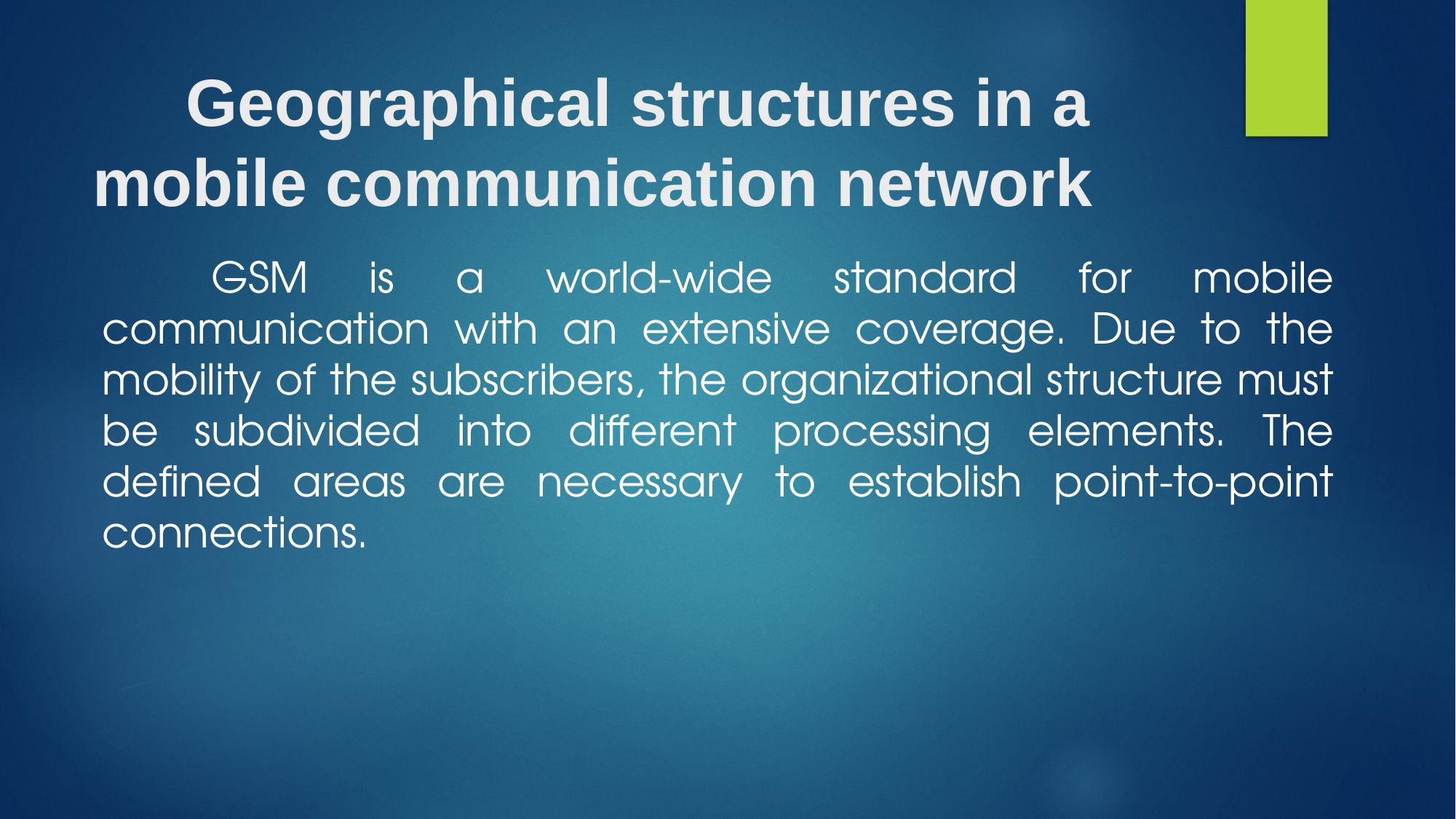

# Geographical structures in a mobile communication network
	GSM is a world-wide standard for mobile communication with an extensive coverage. Due to the mobility of the subscribers, the organizational structure must be subdivided into different processing elements. The defined areas are necessary to establish point-to-point connections.